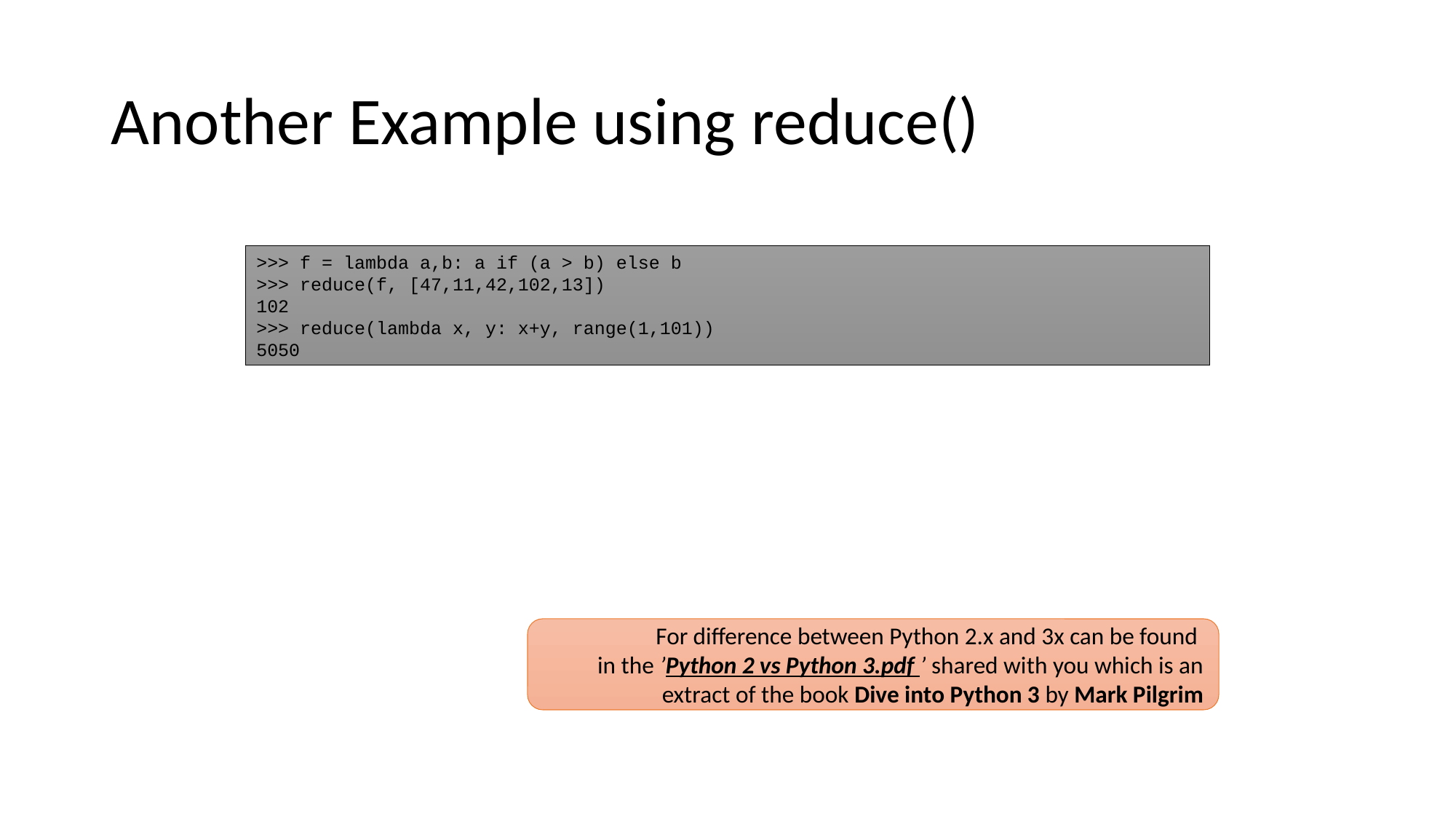

# Another Example using reduce()
>>> f = lambda a,b: a if (a > b) else b
>>> reduce(f, [47,11,42,102,13])
102
>>> reduce(lambda x, y: x+y, range(1,101))
5050
For difference between Python 2.x and 3x can be found
in the ’Python 2 vs Python 3.pdf ’ shared with you which is an extract of the book Dive into Python 3 by Mark Pilgrim